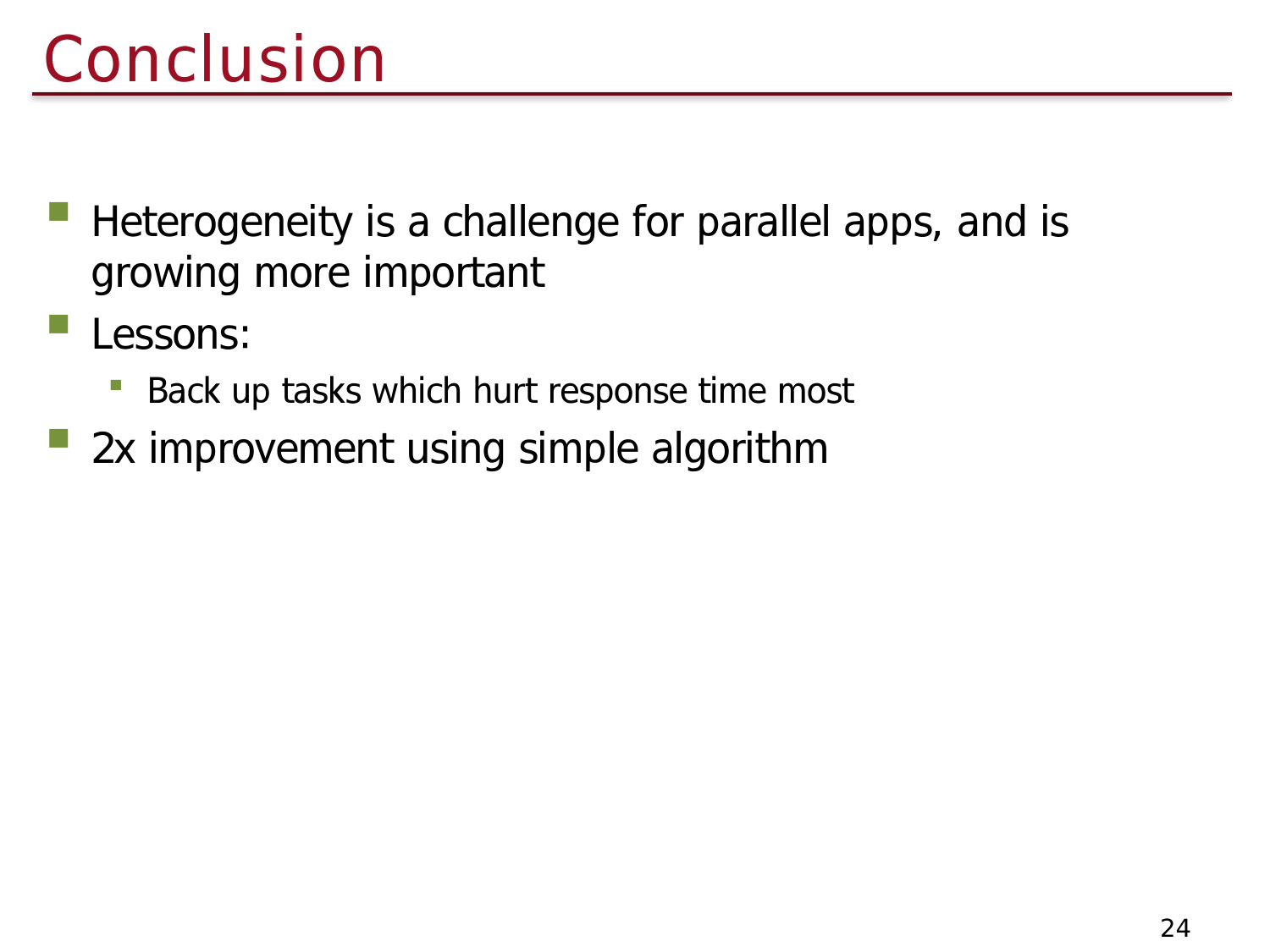

# Conclusion
Heterogeneity is a challenge for parallel apps, and is growing more important
Lessons:
Back up tasks which hurt response time most
2x improvement using simple algorithm
24